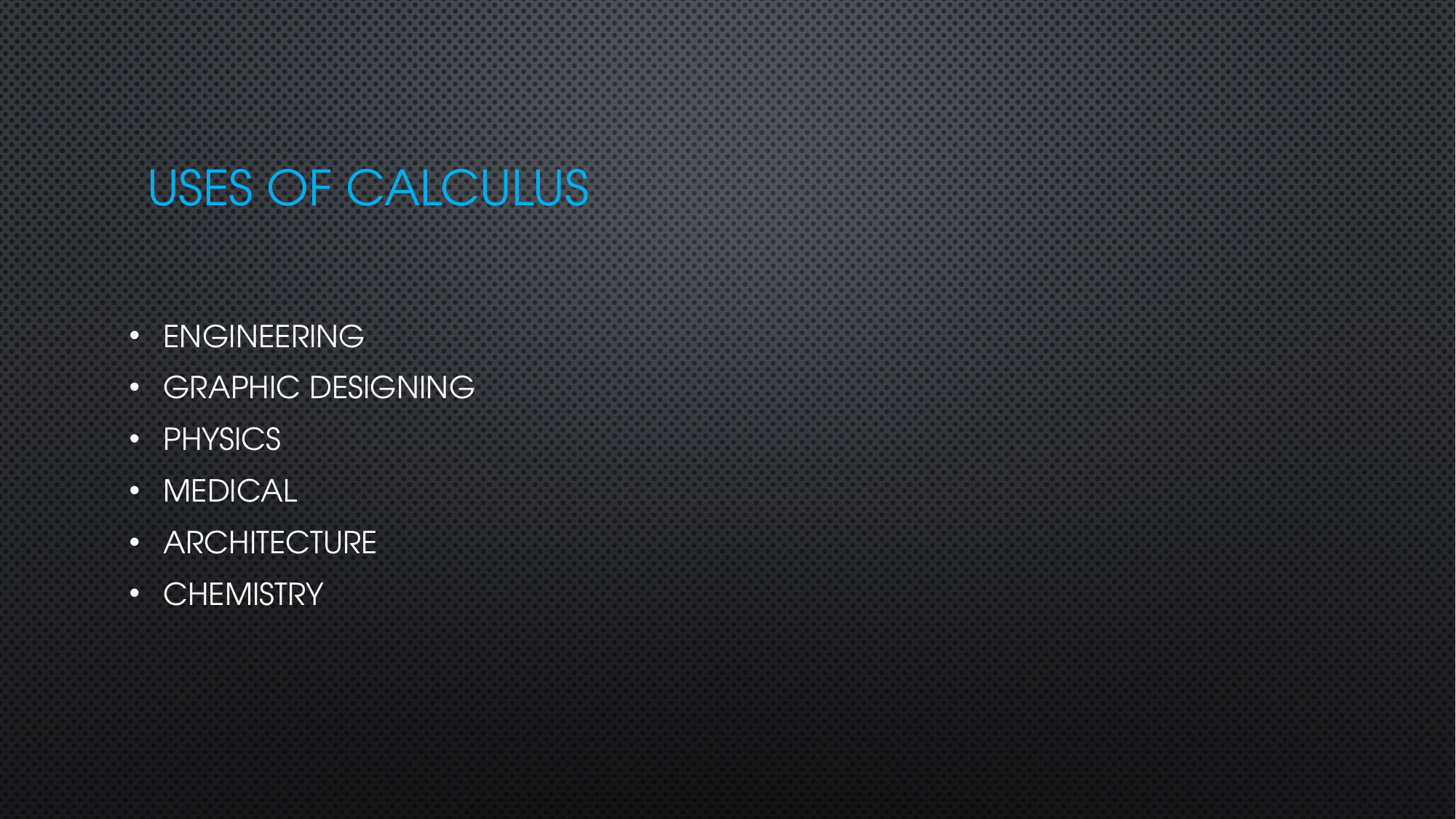

# Uses of calculus
Engineering
Graphic designing
Physics
Medical
Architecture
chemistry